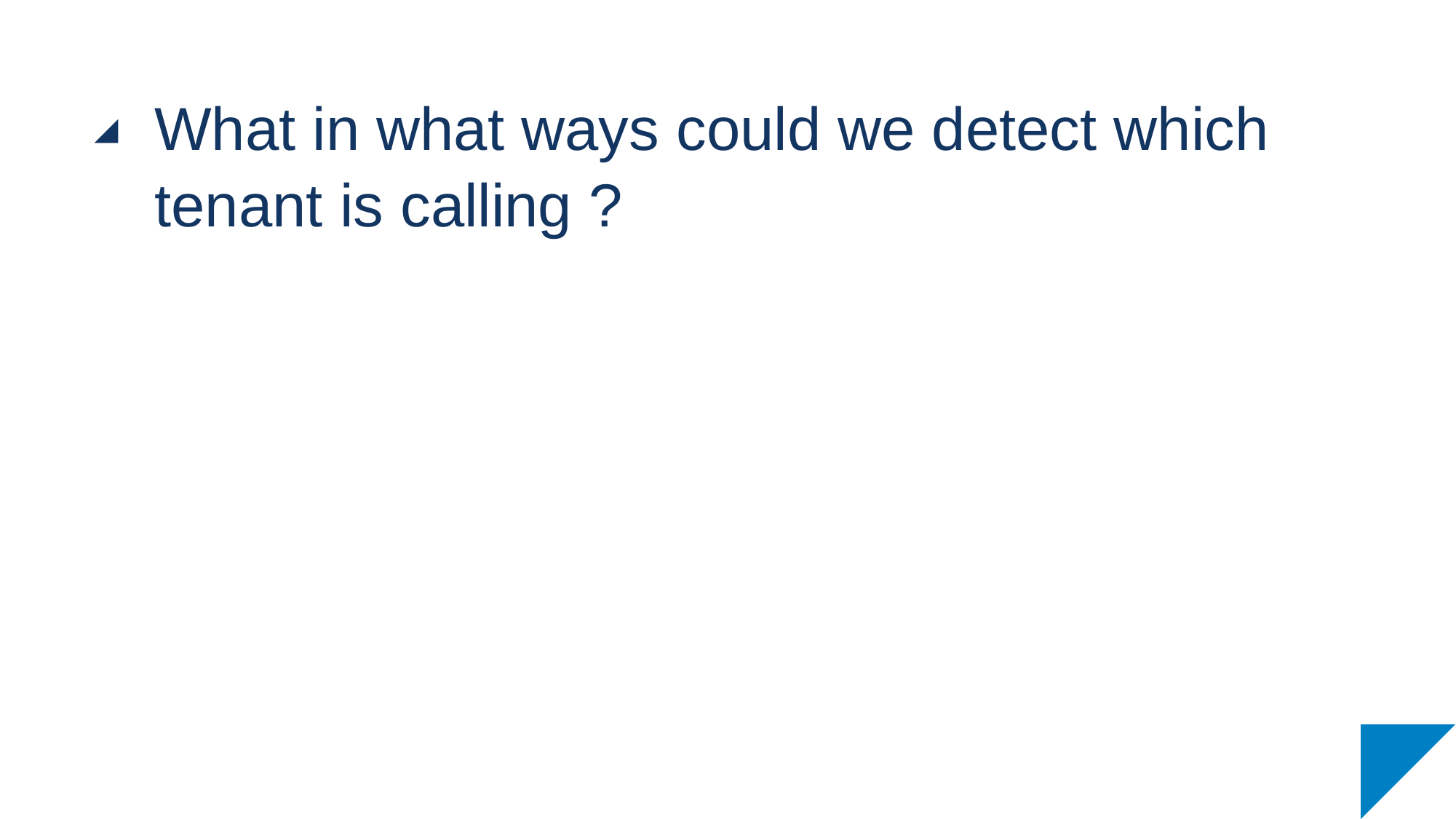

# What in what ways could we detect which tenant is calling ?